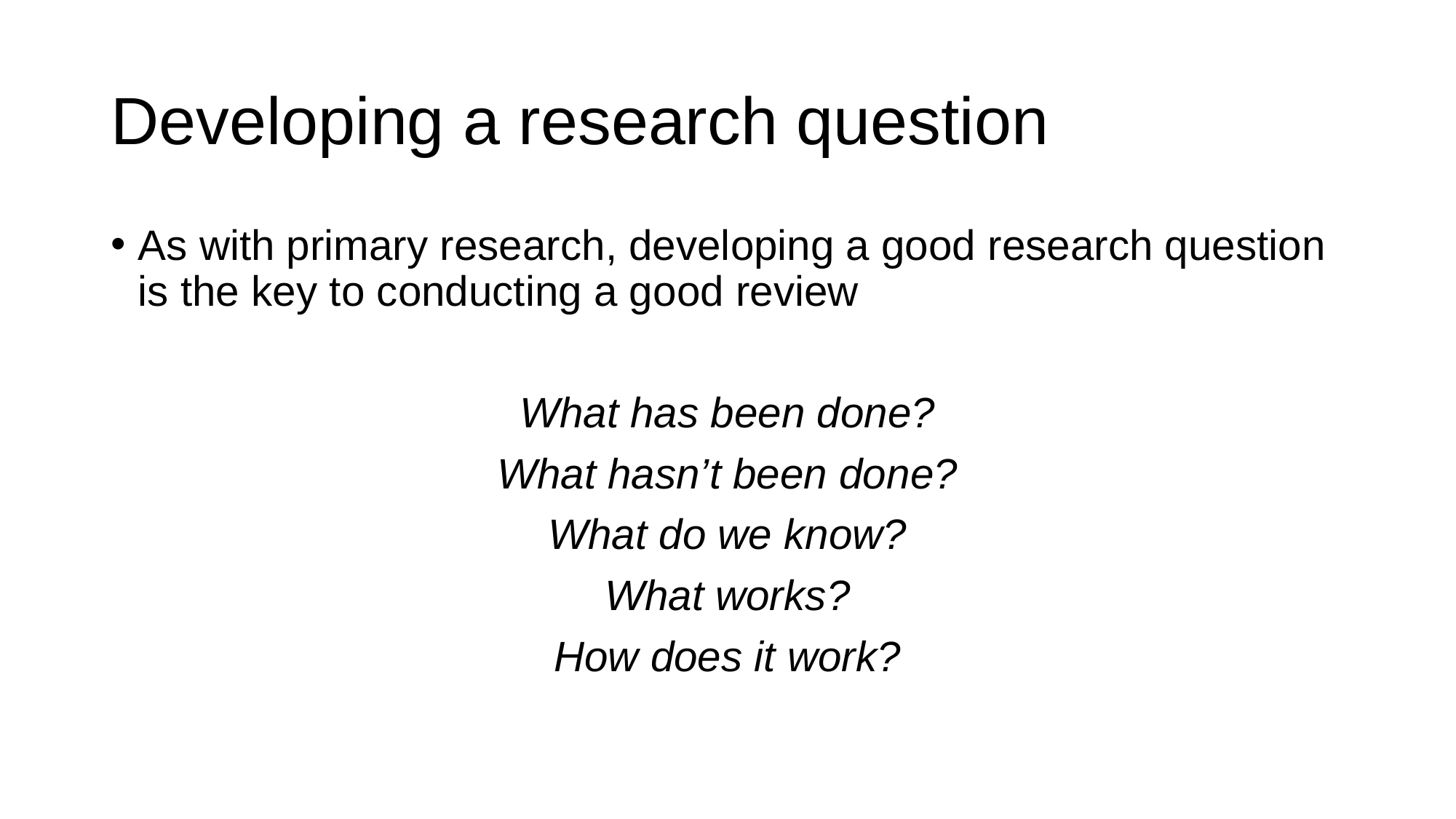

# Developing a research question
As with primary research, developing a good research question is the key to conducting a good review

What has been done?
What hasn’t been done?
What do we know?
What works?
How does it work?